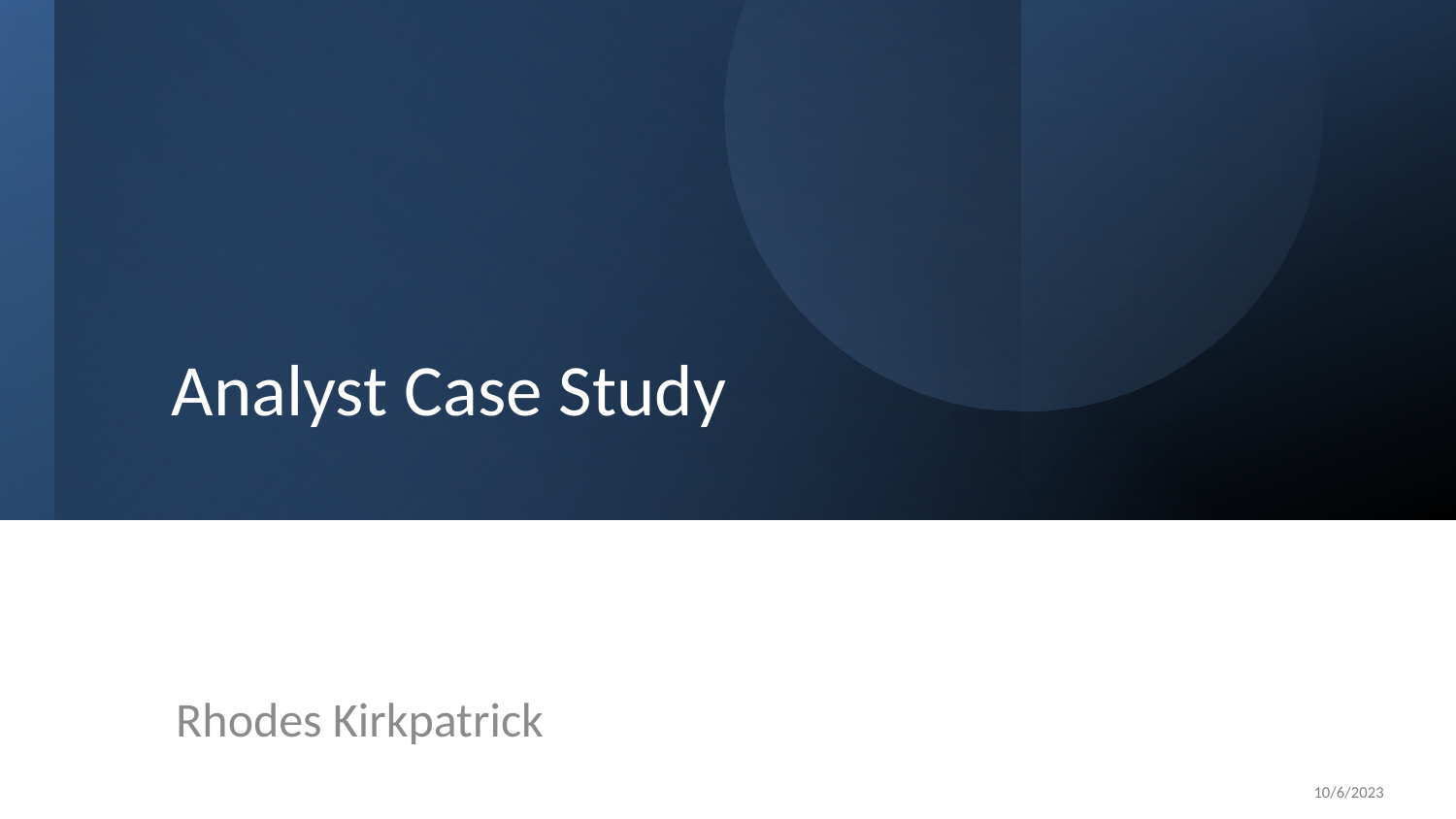

# Analyst Case Study
Rhodes Kirkpatrick
10/6/2023